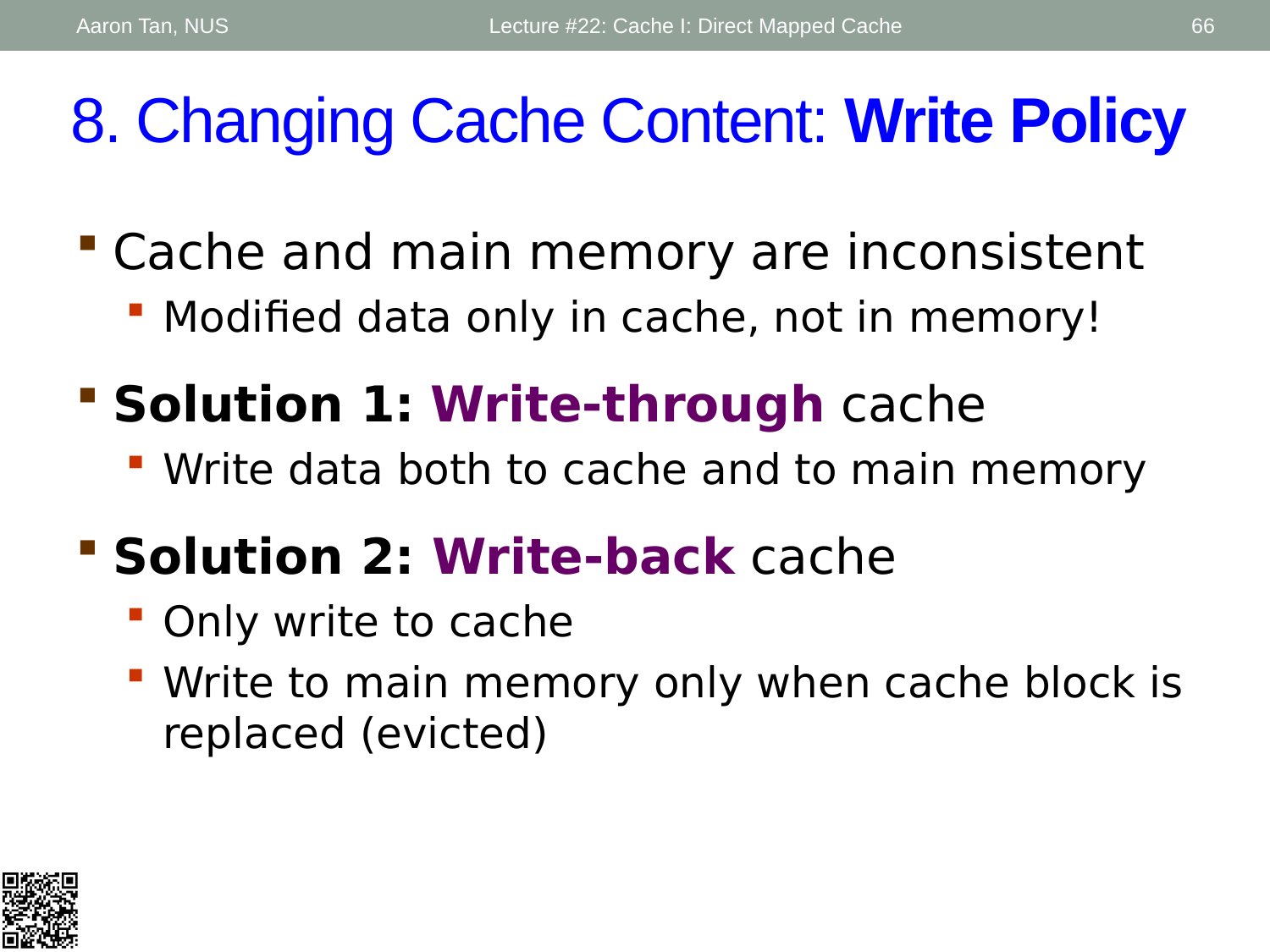

Aaron Tan, NUS
Lecture #22: Cache I: Direct Mapped Cache
66
# 8. Changing Cache Content: Write Policy
Cache and main memory are inconsistent
Modified data only in cache, not in memory!
Solution 1: Write-through cache
Write data both to cache and to main memory
Solution 2: Write-back cache
Only write to cache
Write to main memory only when cache block is replaced (evicted)